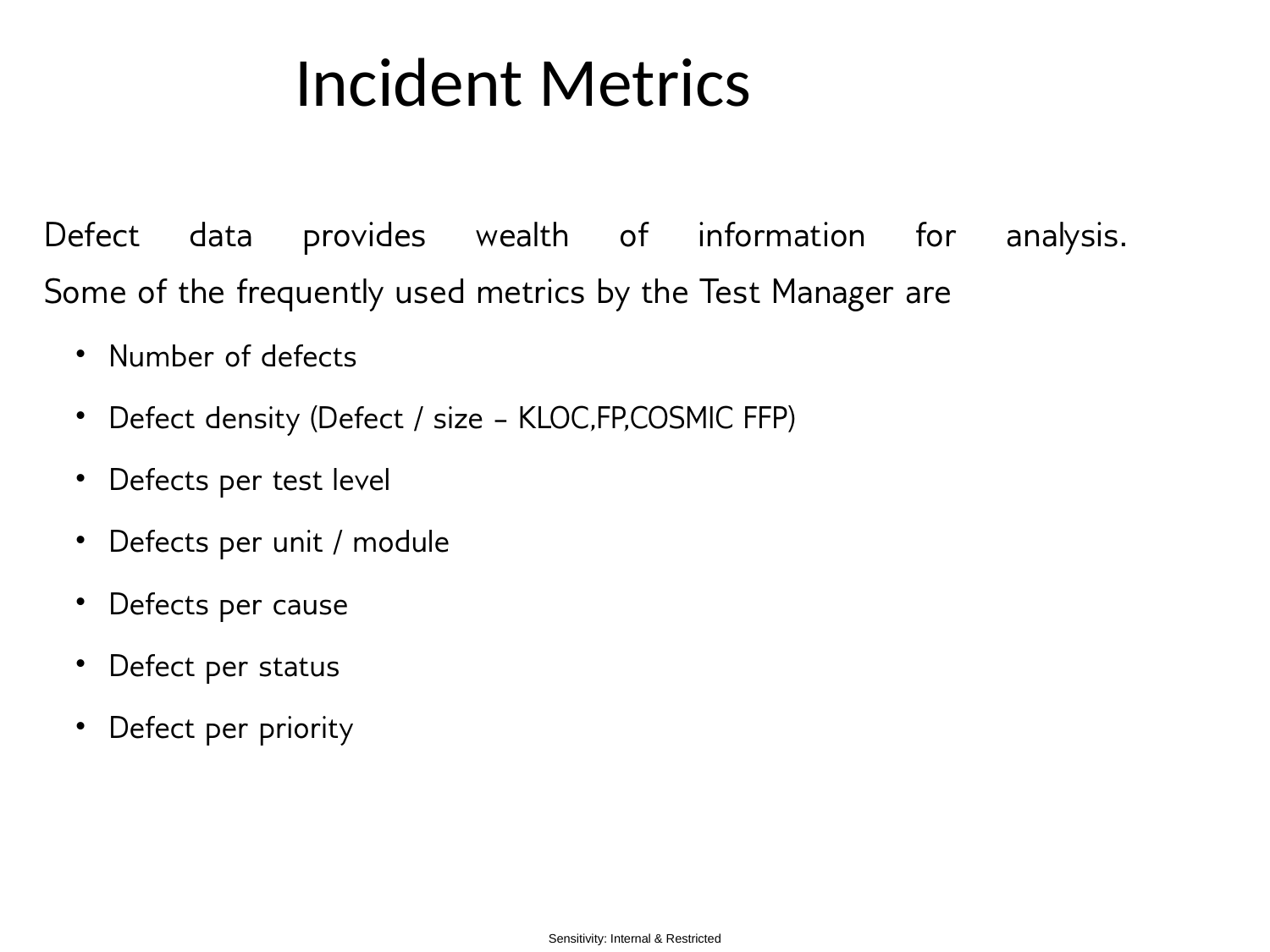

# Incident Metrics
Defect data provides wealth of information for analysis.
Some of the frequently used metrics by the Test Manager are
Number of defects
Defect density (Defect / size – KLOC,FP,COSMIC FFP)
Defects per test level
Defects per unit / module
Defects per cause
Defect per status
Defect per priority